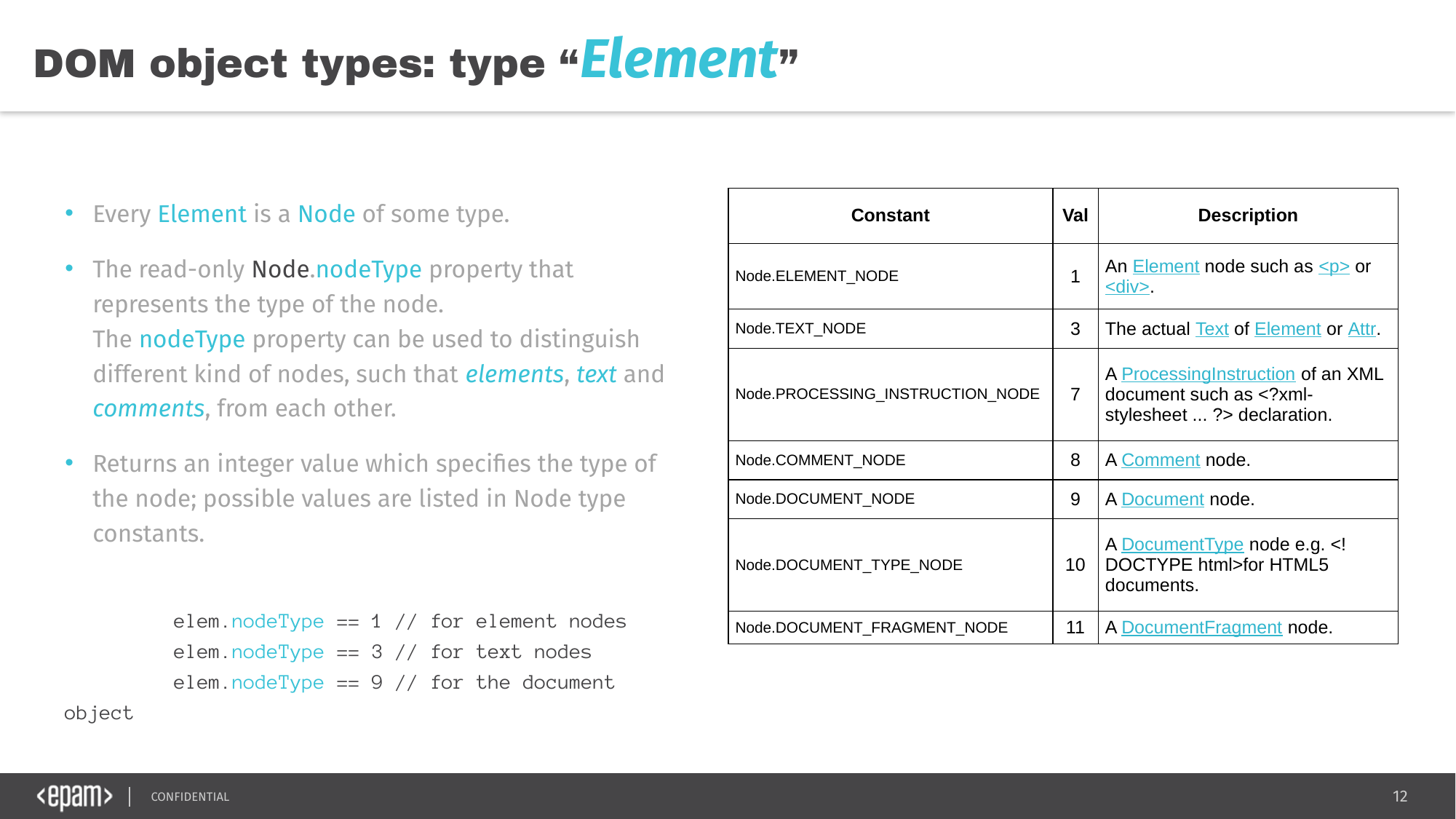

DOM object types: type “Element”
Every Element is a Node of some type.
The read-only Node.nodeType property that represents the type of the node.
The nodeType property can be used to distinguish different kind of nodes, such that elements, text and comments, from each other.
Returns an integer value which specifies the type of the node; possible values are listed in Node type constants.
	elem.nodeType == 1 // for element nodes
	elem.nodeType == 3 // for text nodes
	elem.nodeType == 9 // for the document object

| Constant | Val | Description |
| --- | --- | --- |
| Node.ELEMENT\_NODE | 1 | An Element node such as <p> or <div>. |
| Node.TEXT\_NODE | 3 | The actual Text of Element or Attr. |
| Node.PROCESSING\_INSTRUCTION\_NODE | 7 | A ProcessingInstruction of an XML document such as <?xml-stylesheet ... ?> declaration. |
| Node.COMMENT\_NODE | 8 | A Comment node. |
| Node.DOCUMENT\_NODE | 9 | A Document node. |
| Node.DOCUMENT\_TYPE\_NODE | 10 | A DocumentType node e.g. <!DOCTYPE html>for HTML5 documents. |
| Node.DOCUMENT\_FRAGMENT\_NODE | 11 | A DocumentFragment node. |